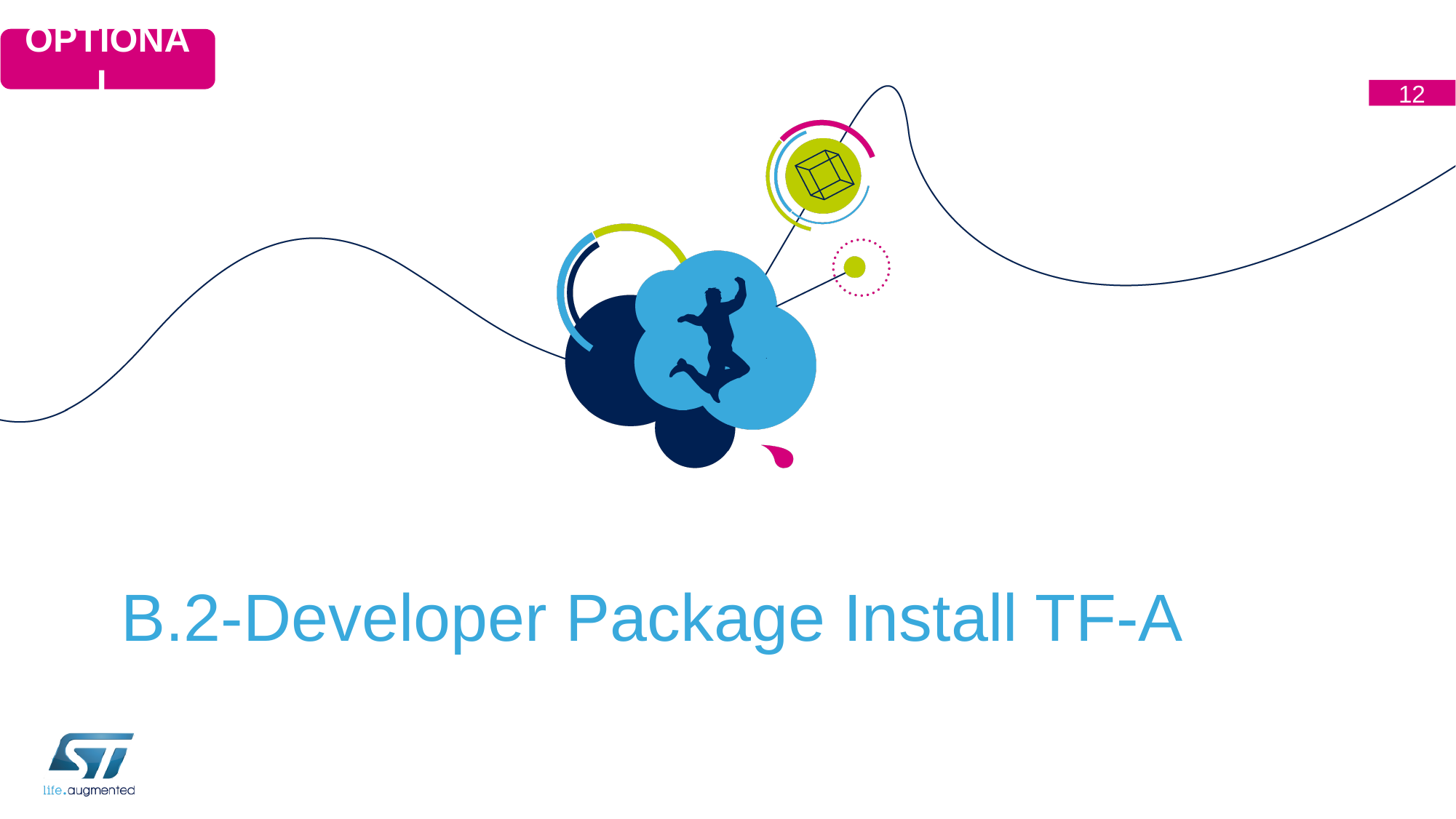

OPTIONAL
12
# B.2-Developer Package Install TF-A